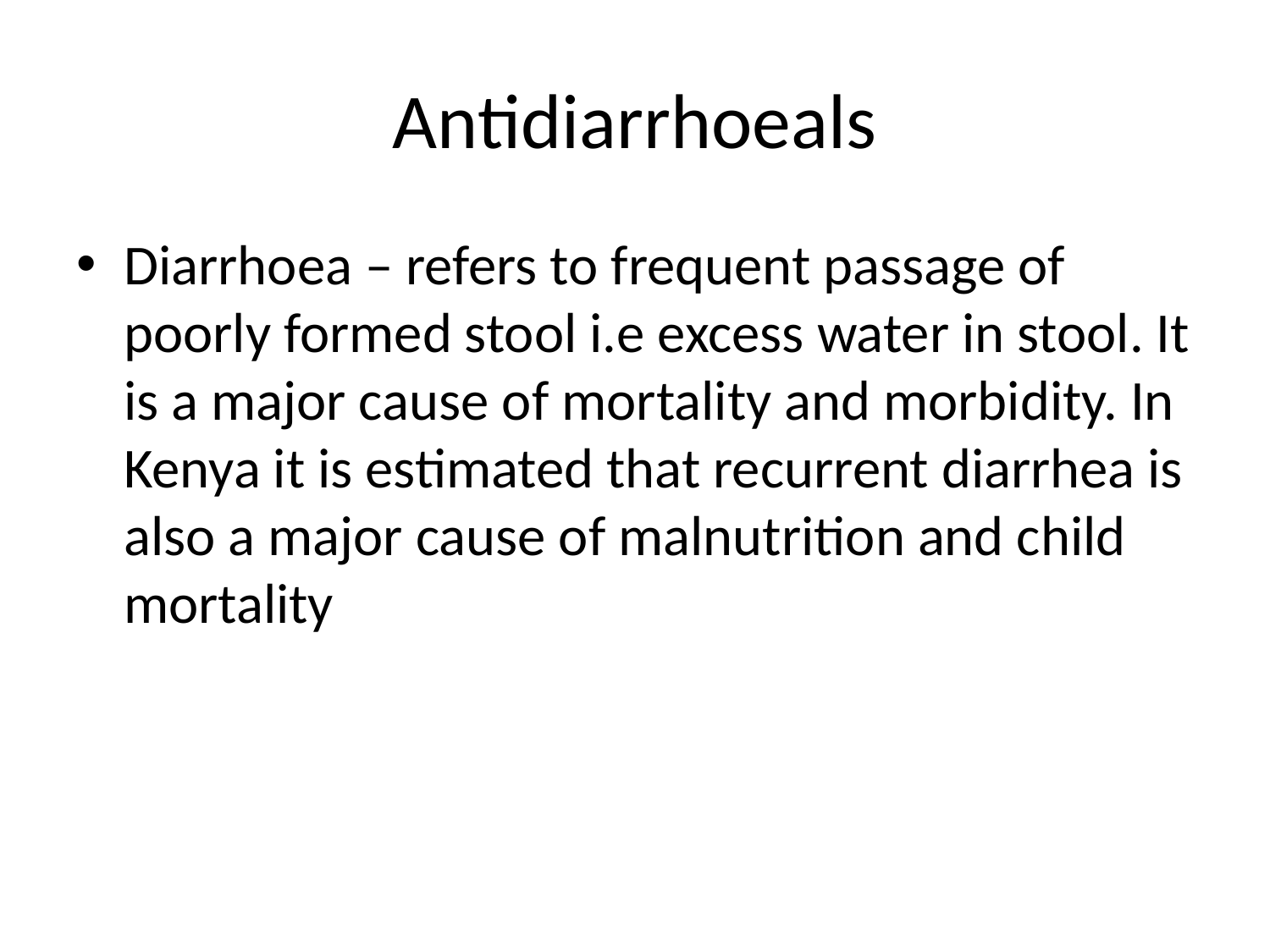

# Antidiarrhoeals
Diarrhoea – refers to frequent passage of poorly formed stool i.e excess water in stool. It is a major cause of mortality and morbidity. In Kenya it is estimated that recurrent diarrhea is also a major cause of malnutrition and child mortality